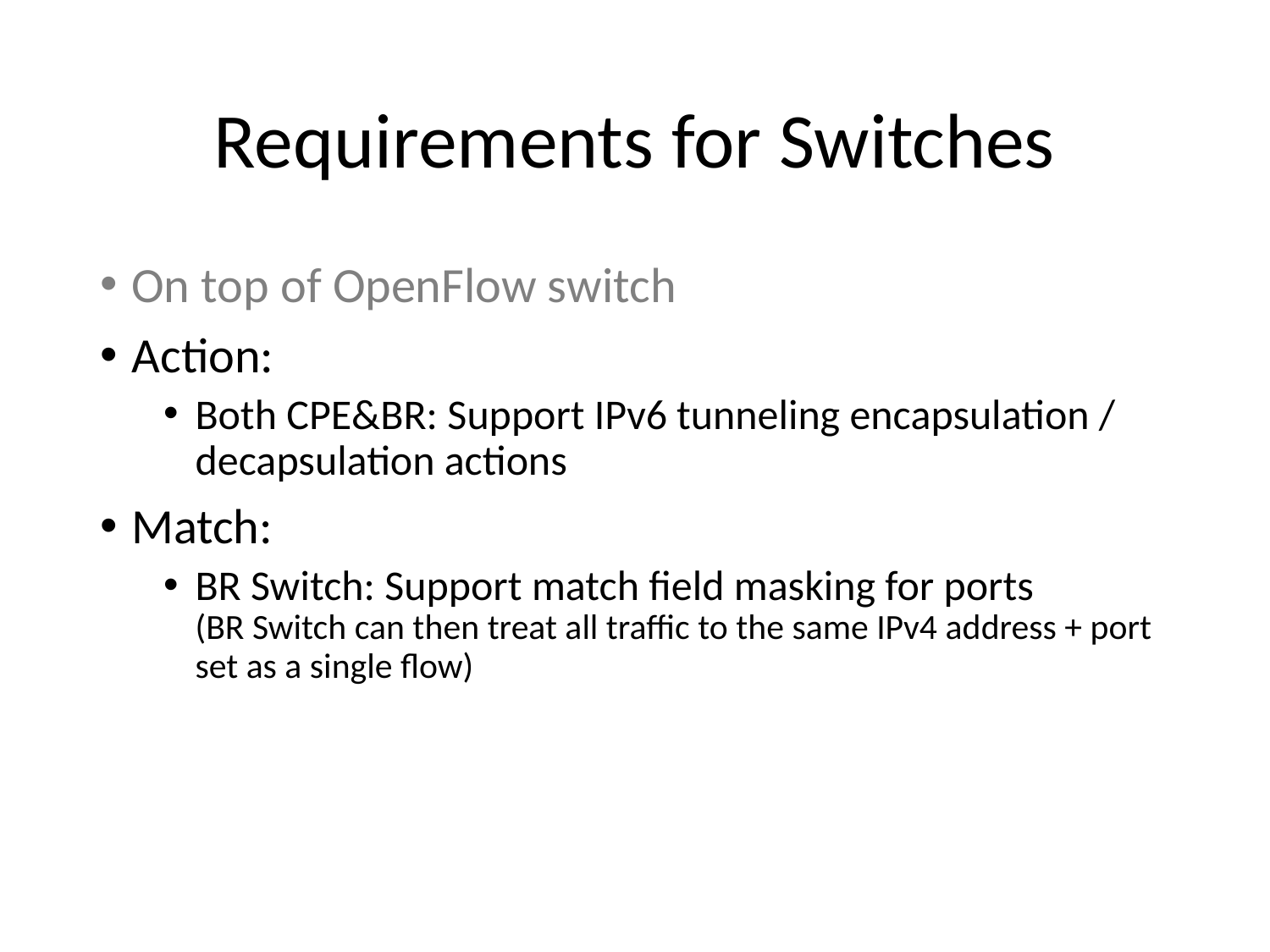

# Requirements for Switches
On top of OpenFlow switch
Action:
Both CPE&BR: Support IPv6 tunneling encapsulation / decapsulation actions
Match:
BR Switch: Support match field masking for ports
(BR Switch can then treat all traffic to the same IPv4 address + port set as a single flow)